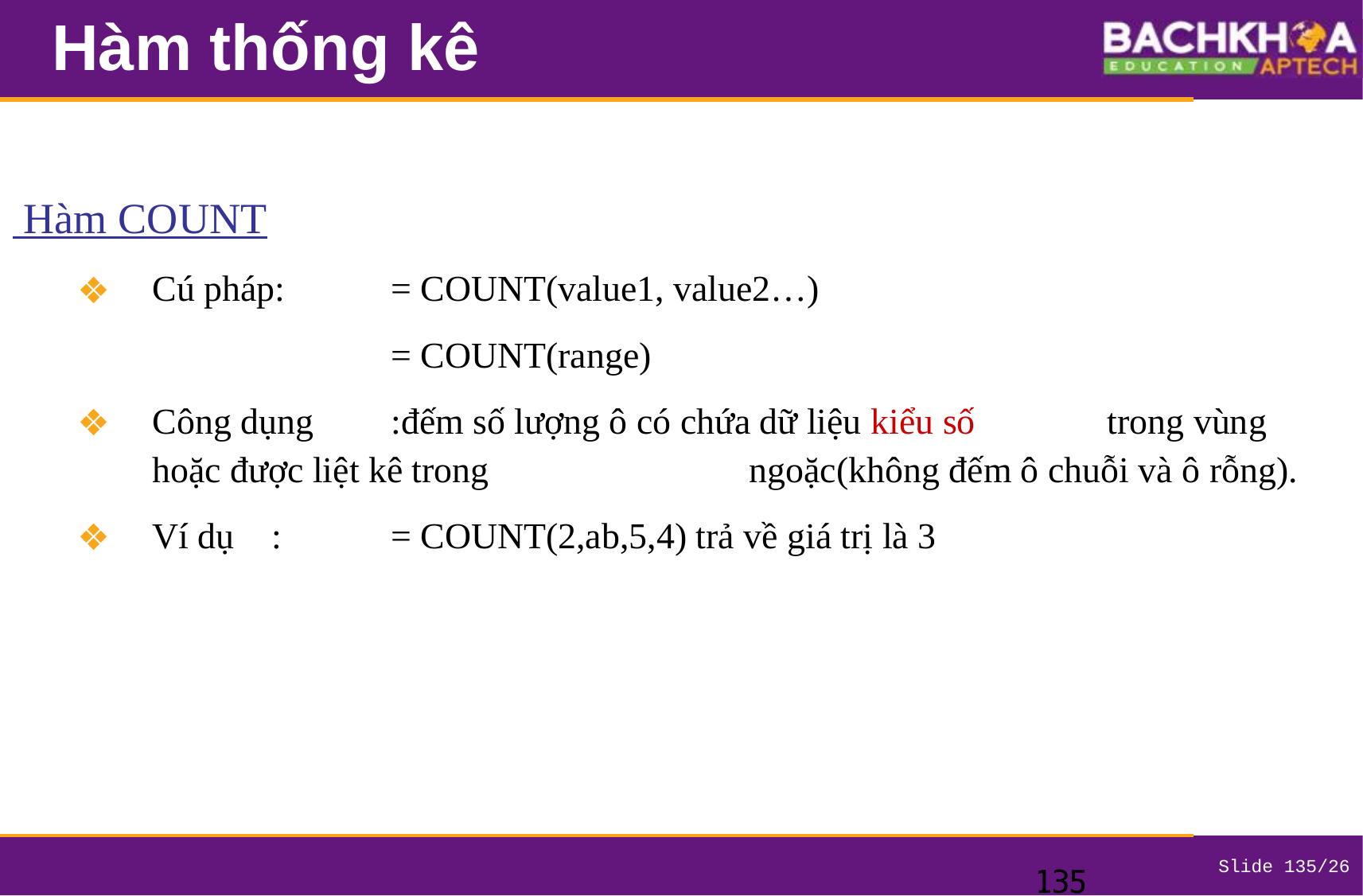

# Hàm thống kê
 Hàm COUNT
Cú pháp: 	= COUNT(value1, value2…)
			= COUNT(range)
Công dụng	:đếm số lượng ô có chứa dữ liệu kiểu số 		trong vùng hoặc được liệt kê trong 			ngoặc(không đếm ô chuỗi và ô rỗng).
Ví dụ	: 	= COUNT(2,ab,5,4) trả về giá trị là 3
135